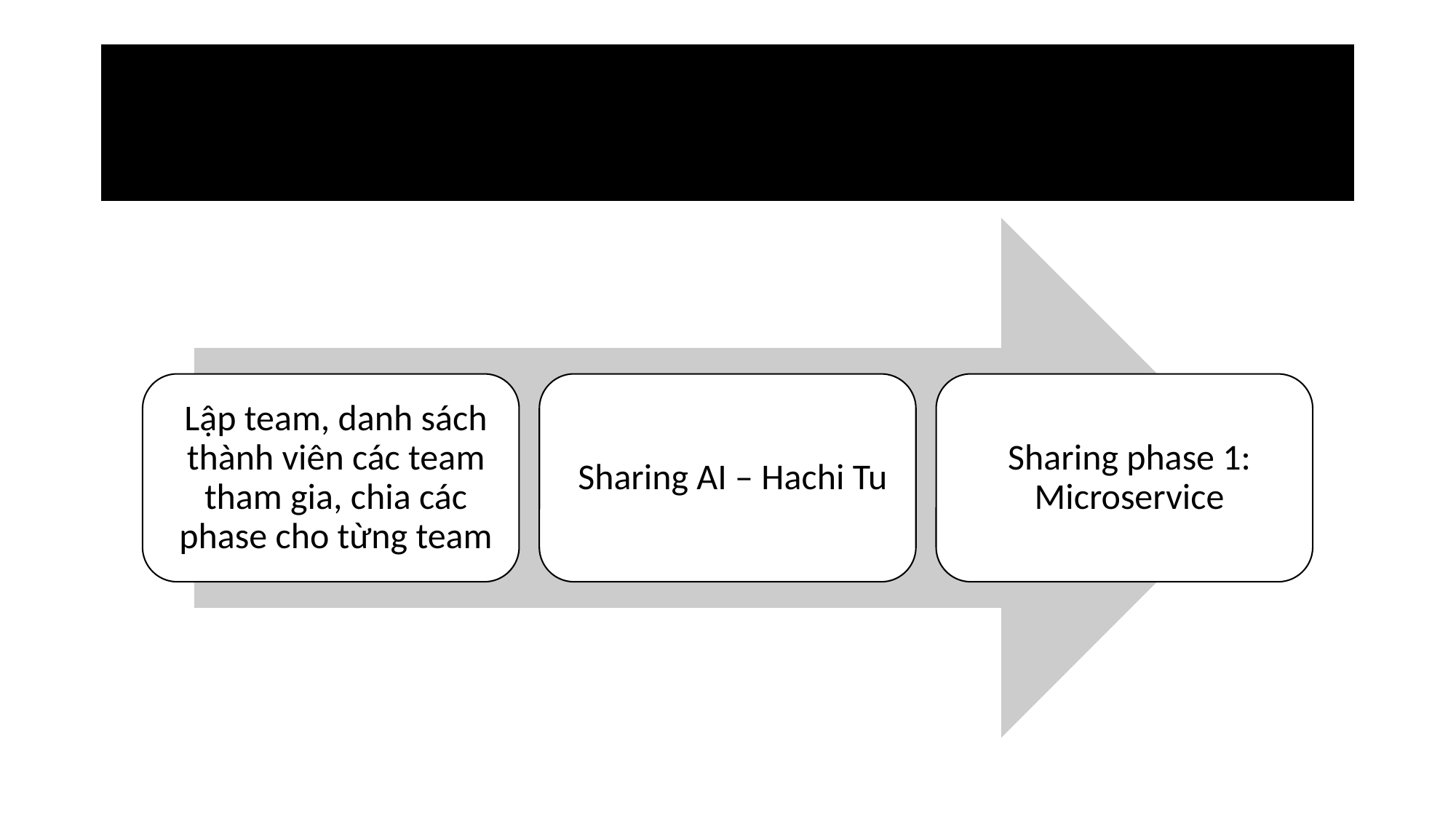

# Next action
Lập team, danh sách thành viên các team tham gia, chia các phase cho từng team
Sharing AI – Hachi Tu
Sharing phase 1: Microservice